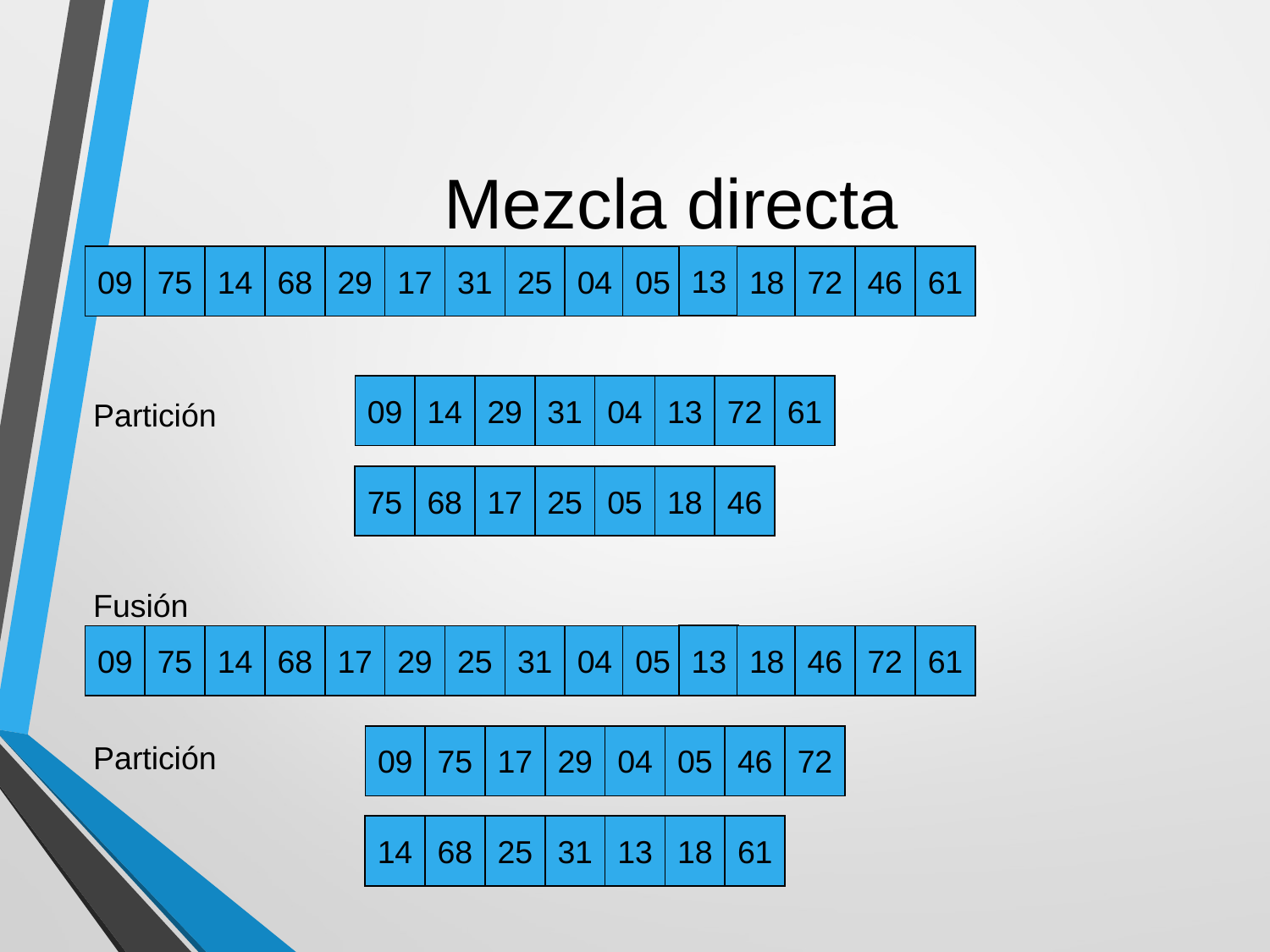

# Mezcla directa
13
09
75
14
68
29
17
31
25
04
05
18
72
46
61
09
14
29
31
04
13
72
61
Partición

Fusión

Partición

75
68
17
25
05
18
46
13
09
75
14
68
17
29
25
31
04
05
18
46
72
61
09
75
17
29
04
05
46
72
14
68
25
31
13
18
61